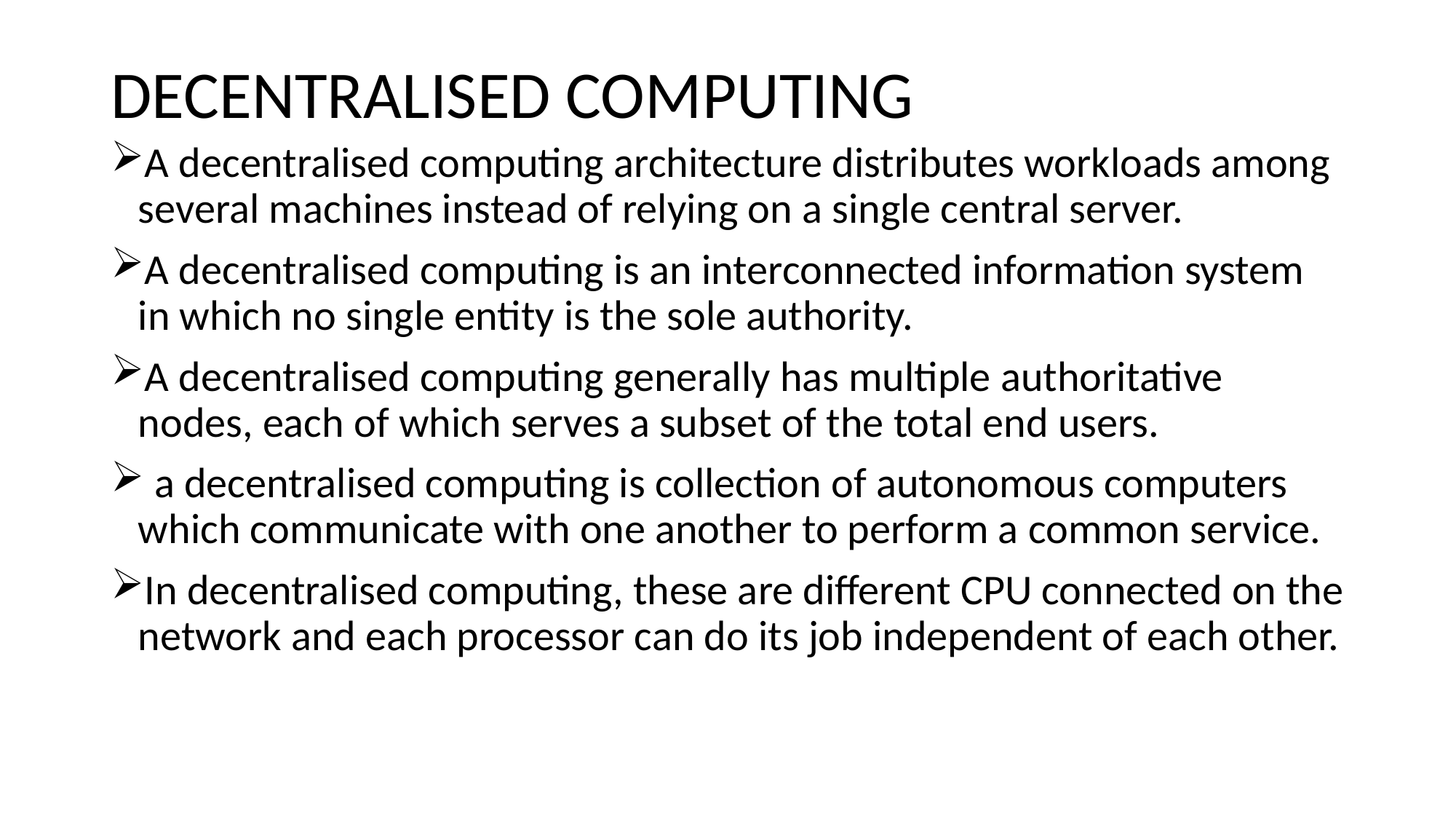

# DECENTRALISED COMPUTING
A decentralised computing architecture distributes workloads among several machines instead of relying on a single central server.
A decentralised computing is an interconnected information system in which no single entity is the sole authority.
A decentralised computing generally has multiple authoritative nodes, each of which serves a subset of the total end users.
 a decentralised computing is collection of autonomous computers which communicate with one another to perform a common service.
In decentralised computing, these are different CPU connected on the network and each processor can do its job independent of each other.